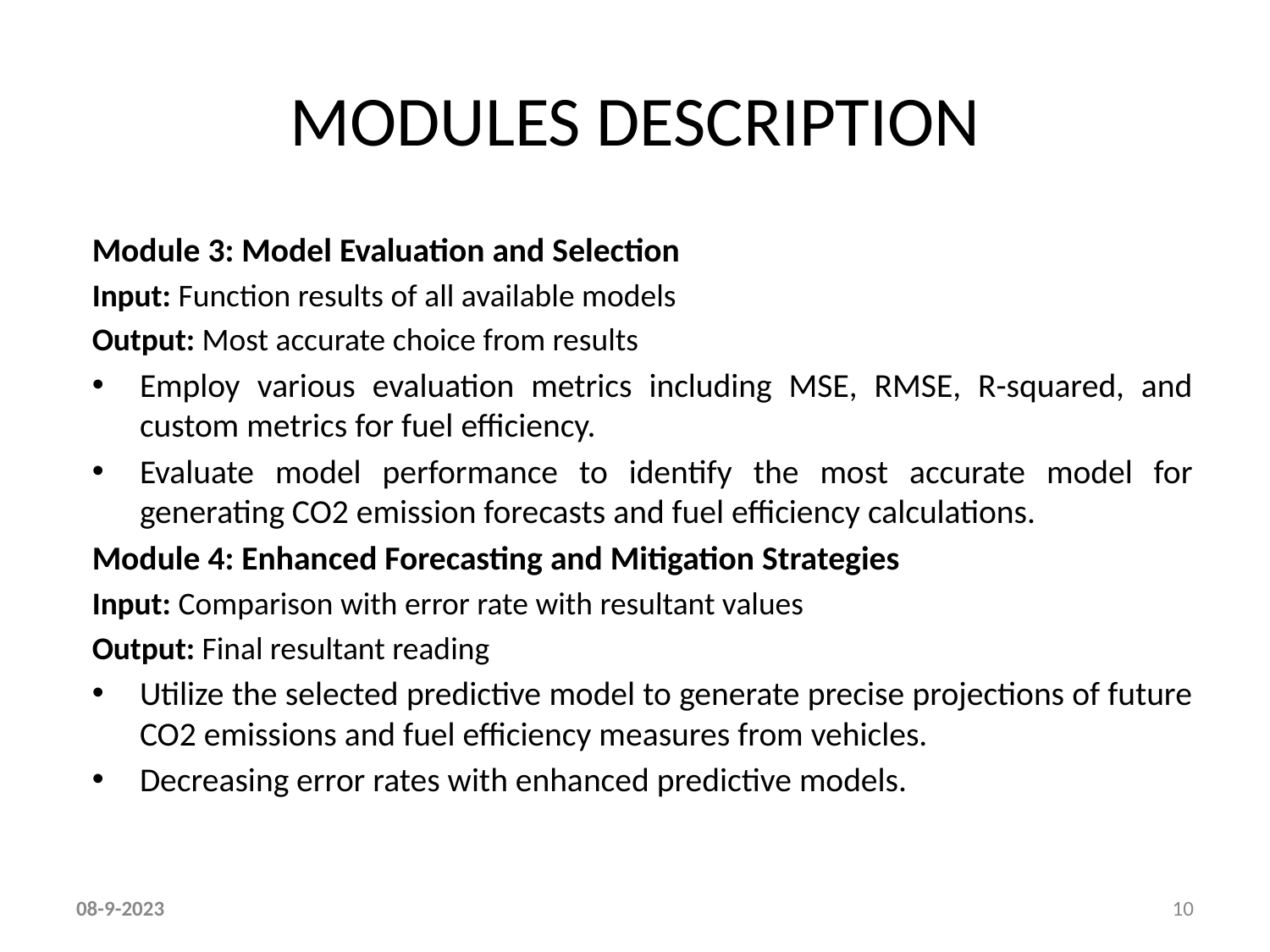

# MODULES DESCRIPTION
Module 3: Model Evaluation and Selection
Input: Function results of all available models
Output: Most accurate choice from results
Employ various evaluation metrics including MSE, RMSE, R-squared, and custom metrics for fuel efficiency.
Evaluate model performance to identify the most accurate model for generating CO2 emission forecasts and fuel efficiency calculations.
Module 4: Enhanced Forecasting and Mitigation Strategies
Input: Comparison with error rate with resultant values
Output: Final resultant reading
Utilize the selected predictive model to generate precise projections of future CO2 emissions and fuel efficiency measures from vehicles.
Decreasing error rates with enhanced predictive models.
08-9-2023
10